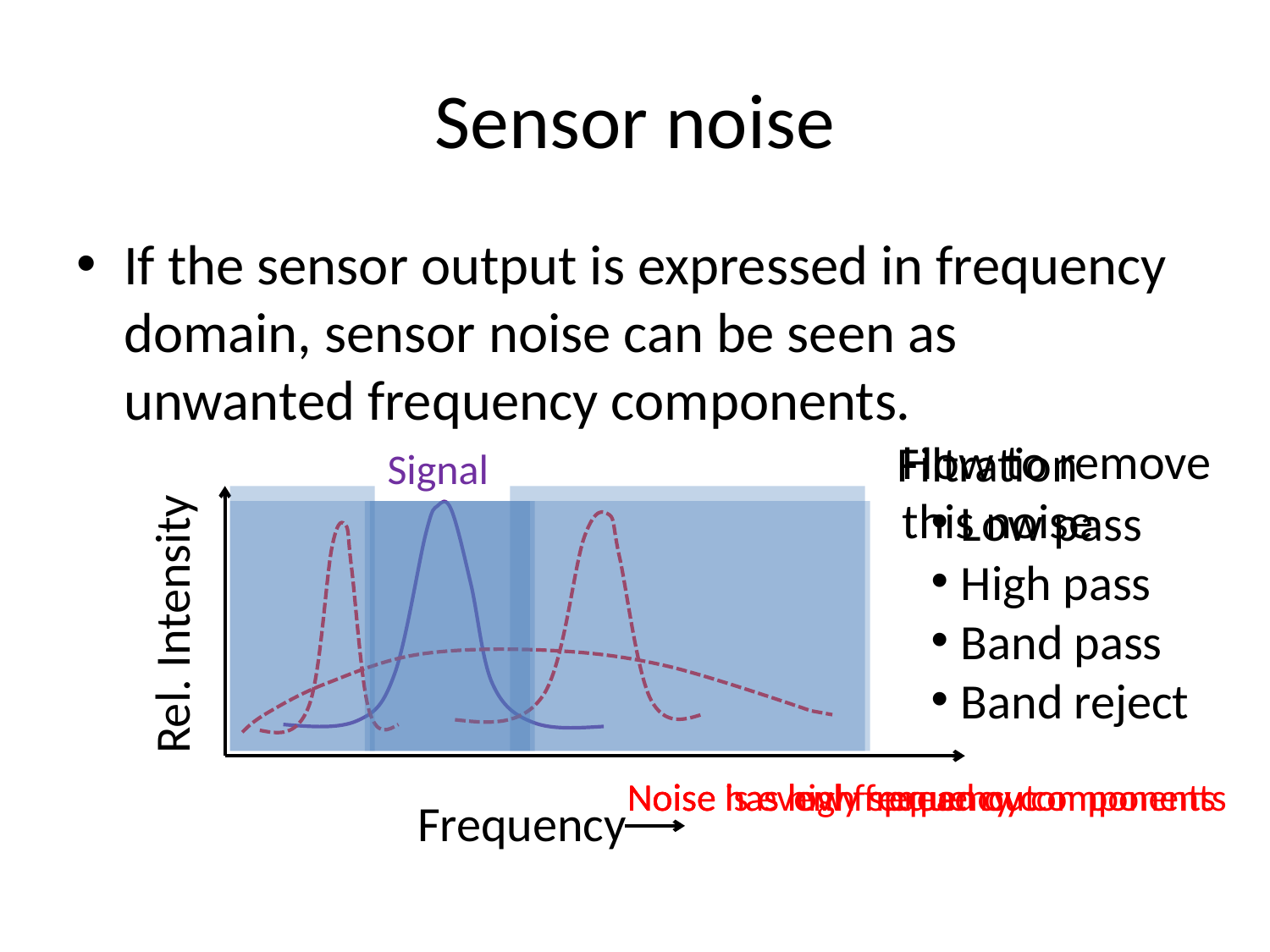

# Sensor noise
If the sensor output is expressed in frequency domain, sensor noise can be seen as unwanted frequency components.

How to remove this noise
Filtration
Low pass
High pass
Band pass
Band reject
Signal
Rel. Intensity
Frequency

Noise has high frequency components
Noise has low frequency components
Noise is evenly spread out